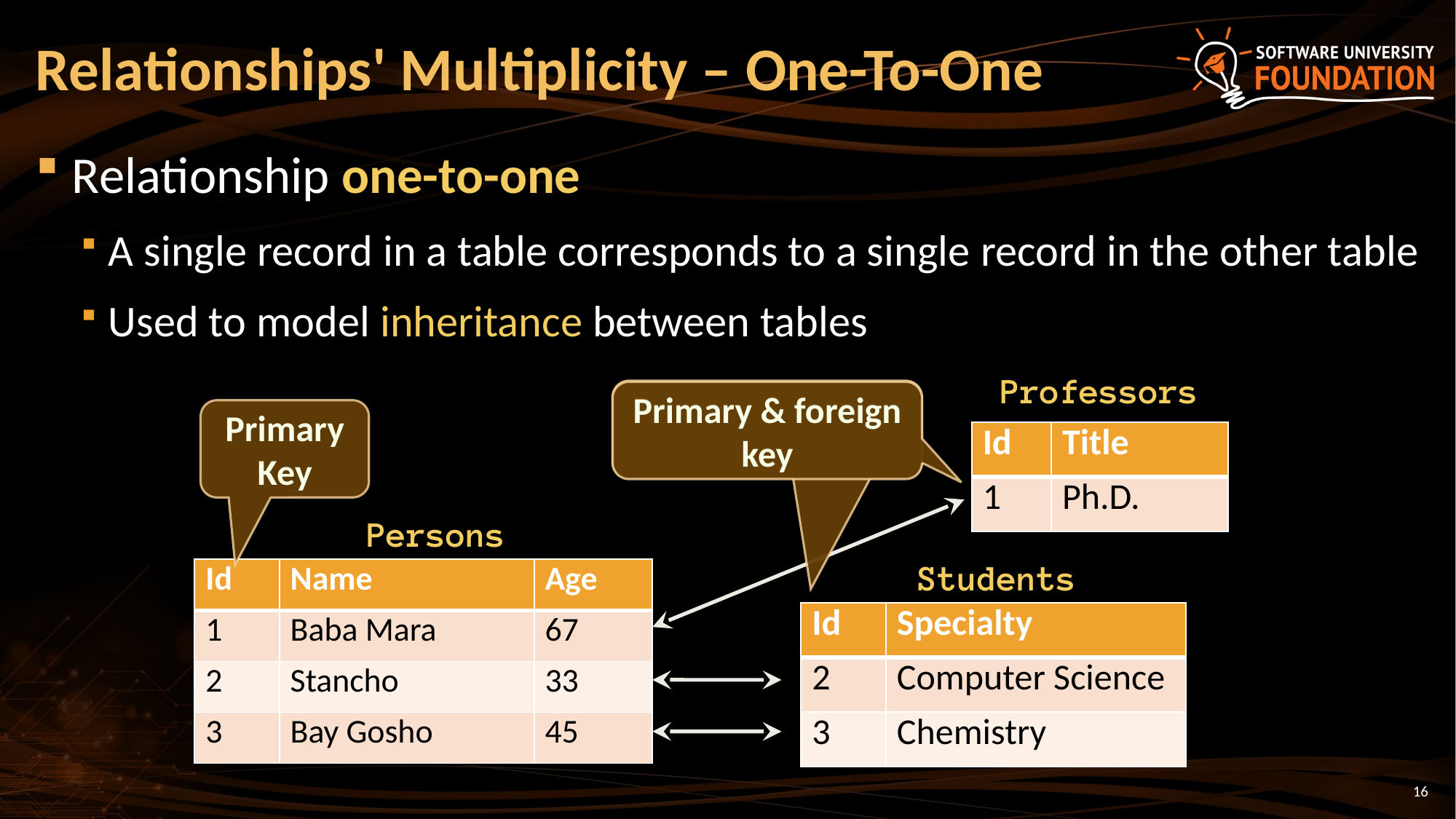

# Relationships' Multiplicity – One-To-One
Relationship one-to-one
A single record in a table corresponds to a single record in the other table
Used to model inheritance between tables
Professors
Primary & foreign key
Primary & foreign key
Primary Key
| Id | Title |
| --- | --- |
| 1 | Ph.D. |

Persons
Students
| Id | Name | Age |
| --- | --- | --- |
| 1 | Baba Mara | 67 |
| 2 | Stancho | 33 |
| 3 | Bay Gosho | 45 |
| Id | Specialty |
| --- | --- |
| 2 | Computer Science |
| 3 | Chemistry |

16